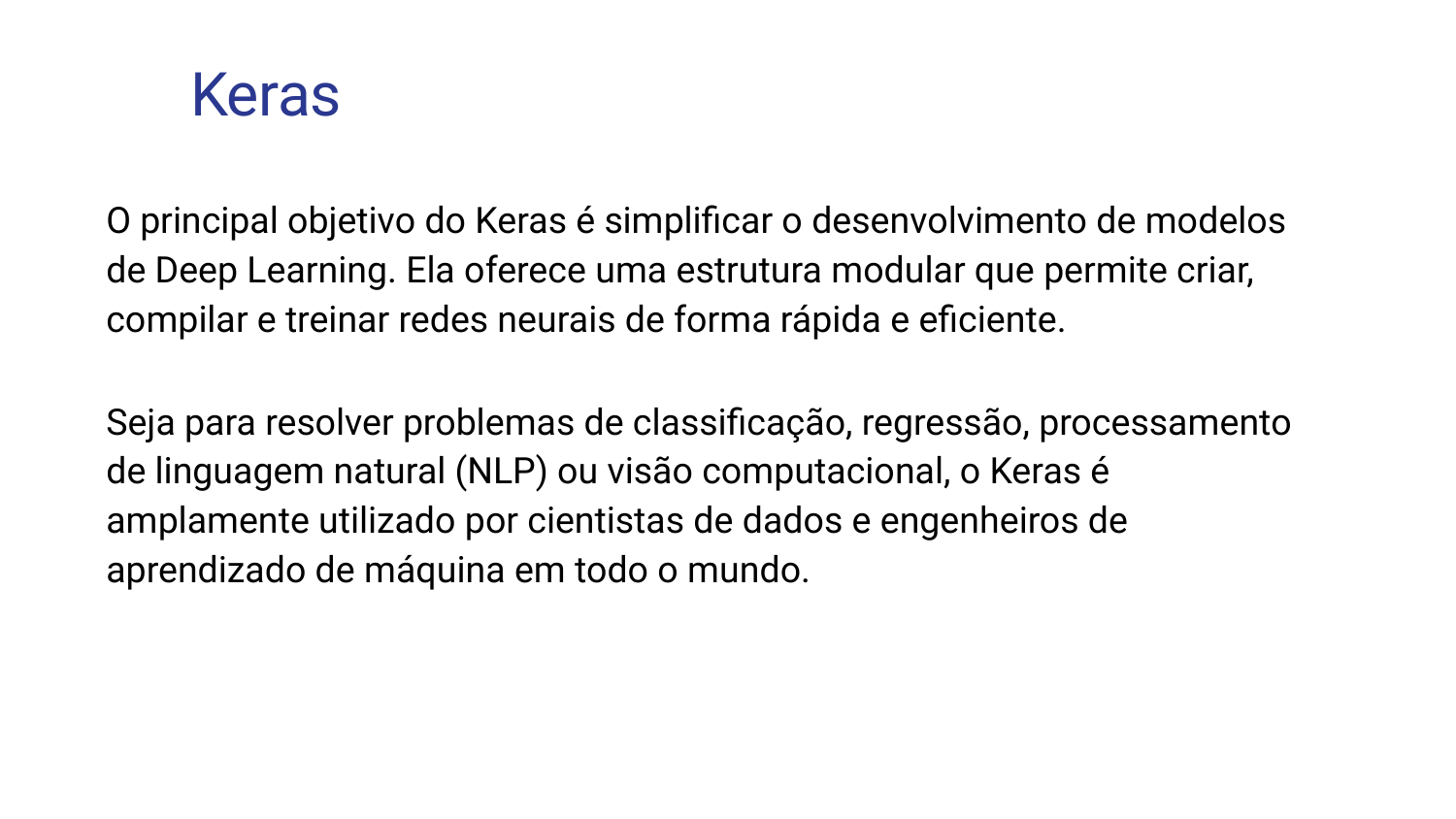

Keras
O principal objetivo do Keras é simplificar o desenvolvimento de modelos de Deep Learning. Ela oferece uma estrutura modular que permite criar, compilar e treinar redes neurais de forma rápida e eficiente.

Seja para resolver problemas de classificação, regressão, processamento de linguagem natural (NLP) ou visão computacional, o Keras é amplamente utilizado por cientistas de dados e engenheiros de aprendizado de máquina em todo o mundo.